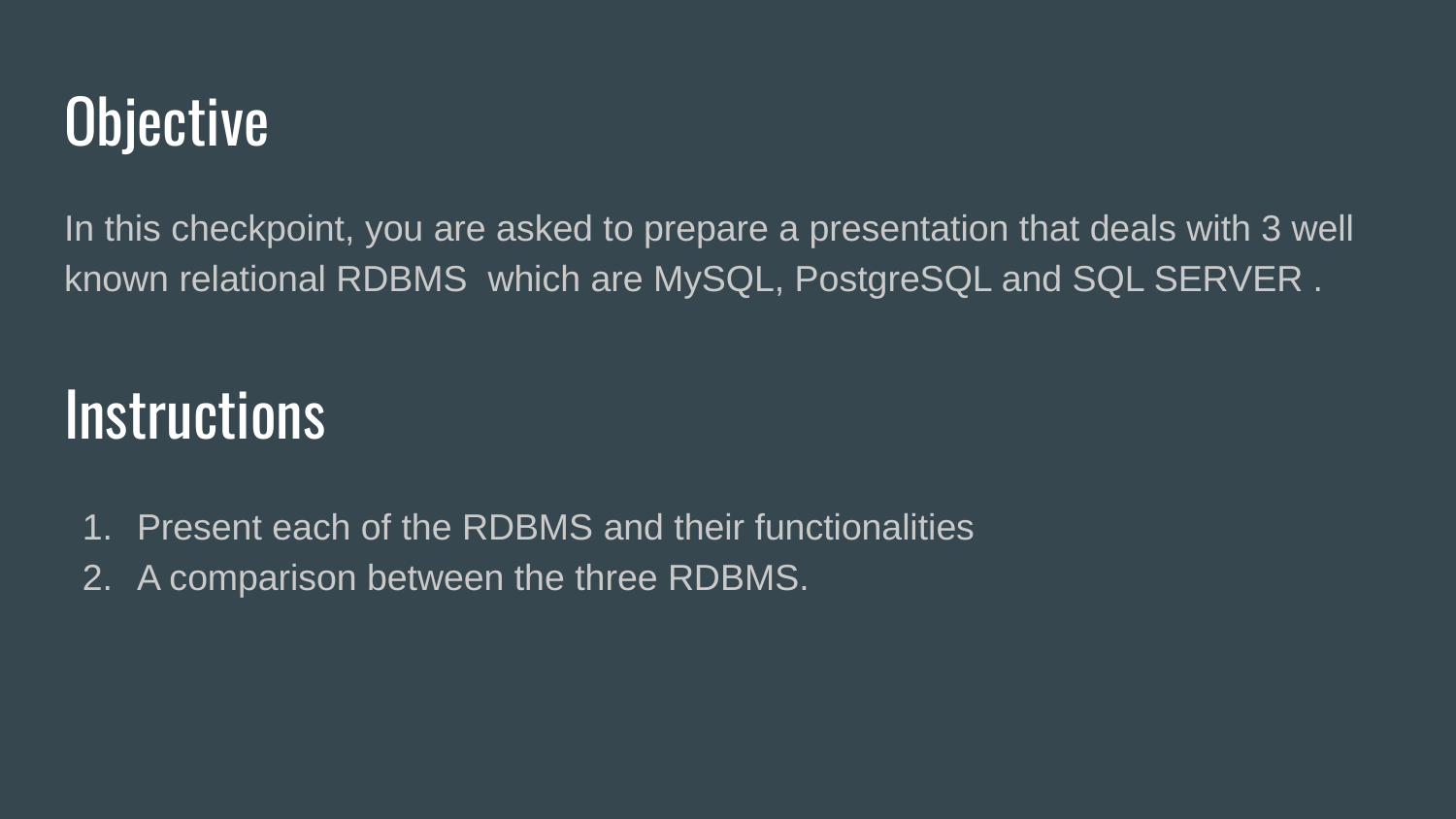

# Objective

In this checkpoint, you are asked to prepare a presentation that deals with 3 well known relational RDBMS  which are MySQL, PostgreSQL and SQL SERVER .

Instructions
Present each of the RDBMS and their functionalities
A comparison between the three RDBMS.